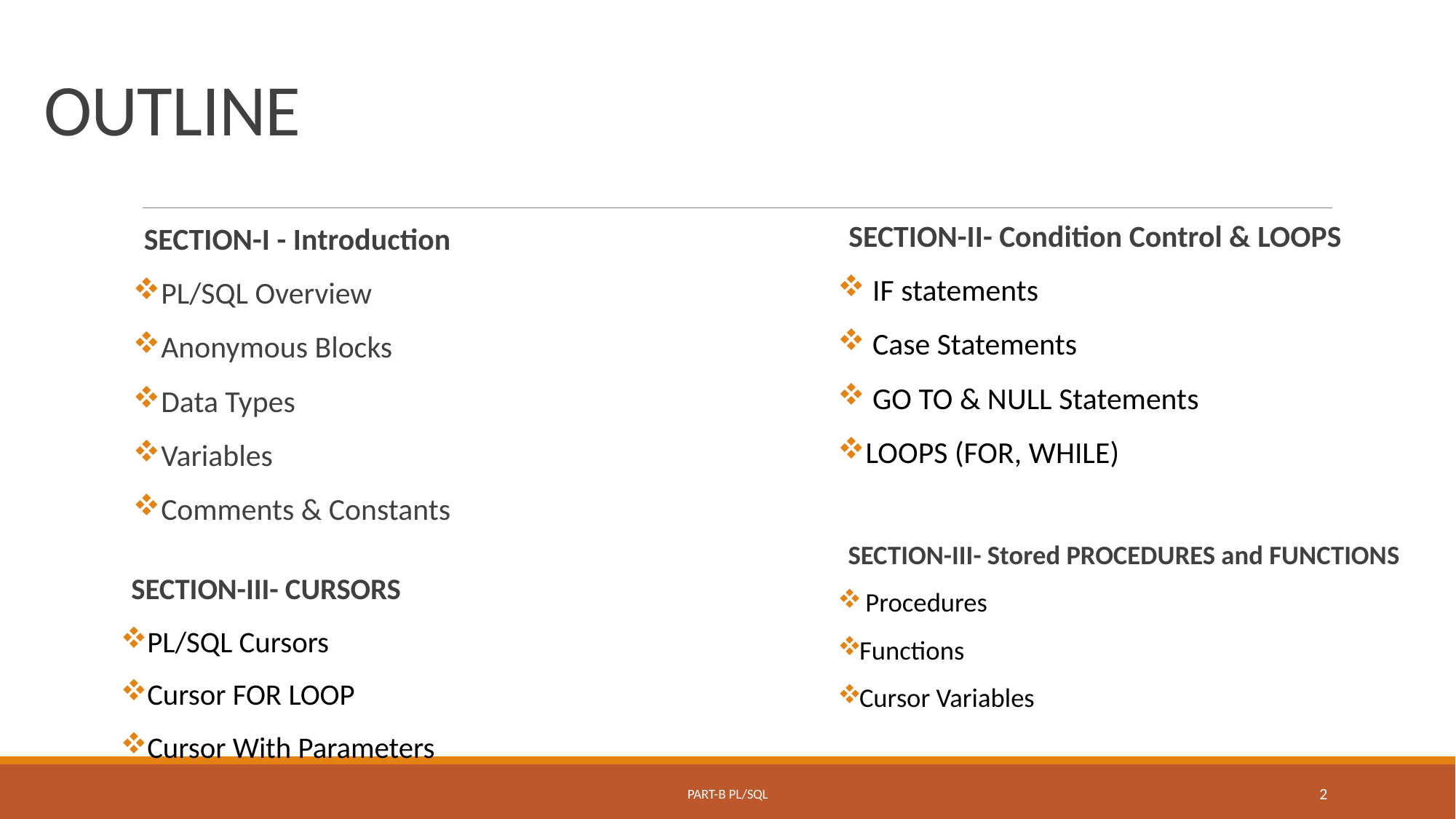

# OUTLINE
SECTION-II- Condition Control & LOOPS
 IF statements
 Case Statements
 GO TO & NULL Statements
LOOPS (FOR, WHILE)
SECTION-I - Introduction
PL/SQL Overview
Anonymous Blocks
Data Types
Variables
Comments & Constants
SECTION-III- Stored PROCEDURES and FUNCTIONS
 Procedures
Functions
Cursor Variables
SECTION-III- CURSORS
PL/SQL Cursors
Cursor FOR LOOP
Cursor With Parameters
Part-B PL/SQL
2